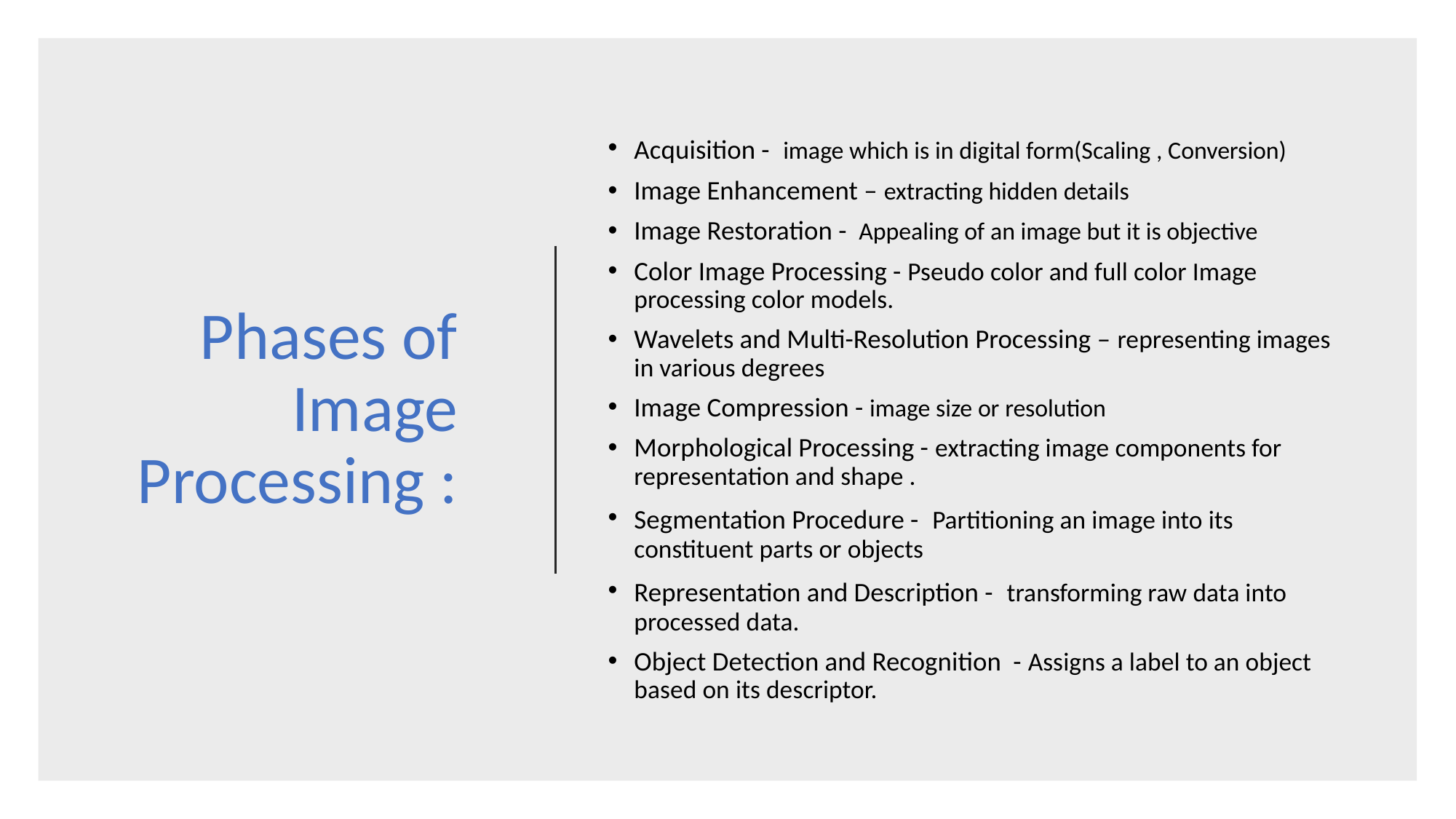

# Phases of Image Processing :
Acquisition -  image which is in digital form(Scaling , Conversion)
Image Enhancement – extracting hidden details
Image Restoration -  Appealing of an image but it is objective
Color Image Processing - Pseudo color and full color Image processing color models.
Wavelets and Multi-Resolution Processing – representing images in various degrees
Image Compression - image size or resolution
Morphological Processing - extracting image components for representation and shape .
Segmentation Procedure -  Partitioning an image into its constituent parts or objects
Representation and Description -  transforming raw data into processed data.
Object Detection and Recognition  - Assigns a label to an object based on its descriptor.